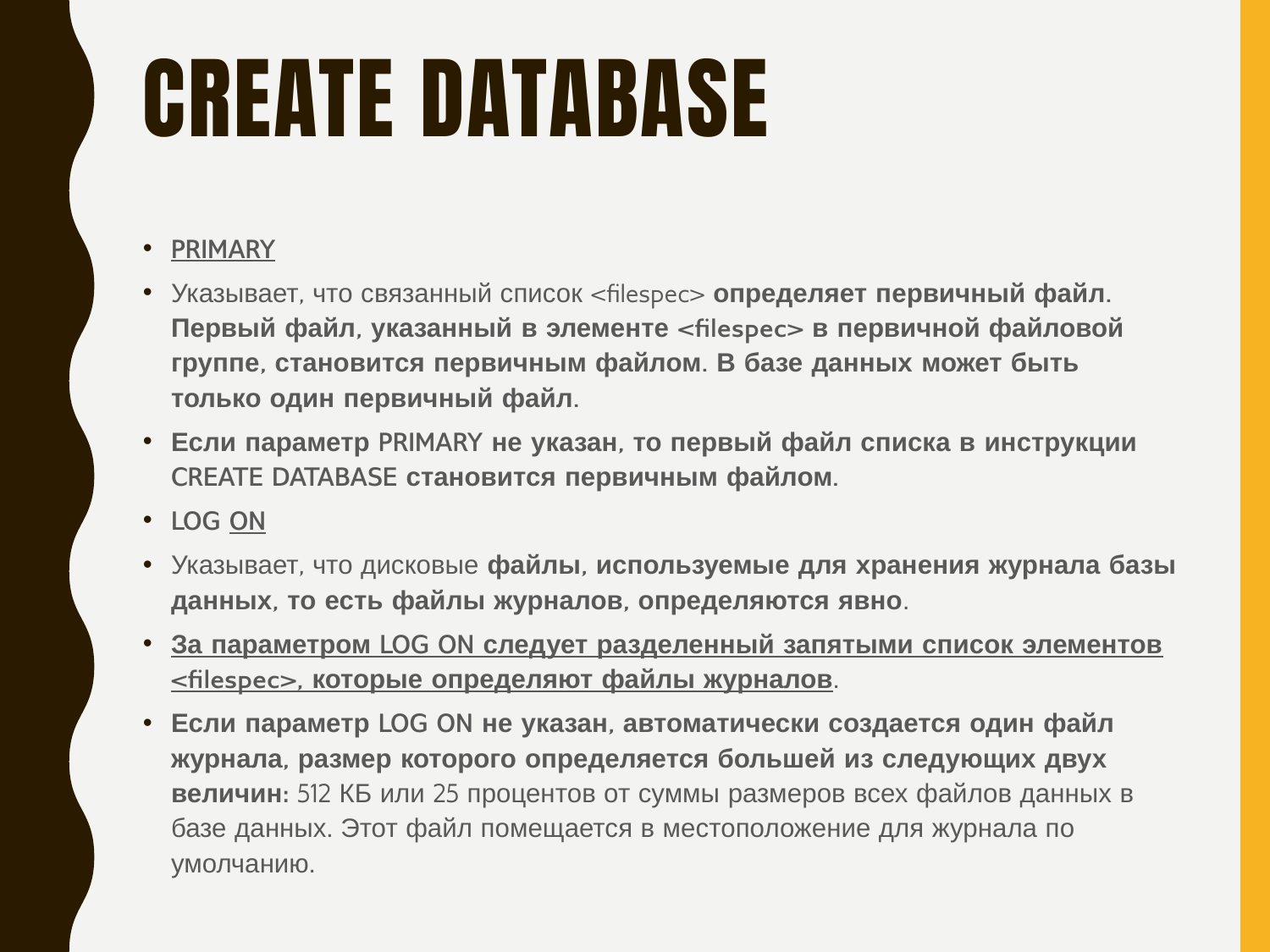

# CREATE DATABASE
PRIMARY
Указывает, что связанный список <filespec> определяет первичный файл. Первый файл, указанный в элементе <filespec> в первичной файловой группе, становится первичным файлом. В базе данных может быть только один первичный файл.
Если параметр PRIMARY не указан, то первый файл списка в инструкции CREATE DATABASE становится первичным файлом.
LOG ON
Указывает, что дисковые файлы, используемые для хранения журнала базы данных, то есть файлы журналов, определяются явно.
За параметром LOG ON следует разделенный запятыми список элементов <filespec>, которые определяют файлы журналов.
Если параметр LOG ON не указан, автоматически создается один файл журнала, размер которого определяется большей из следующих двух величин: 512 КБ или 25 процентов от суммы размеров всех файлов данных в базе данных. Этот файл помещается в местоположение для журнала по умолчанию.